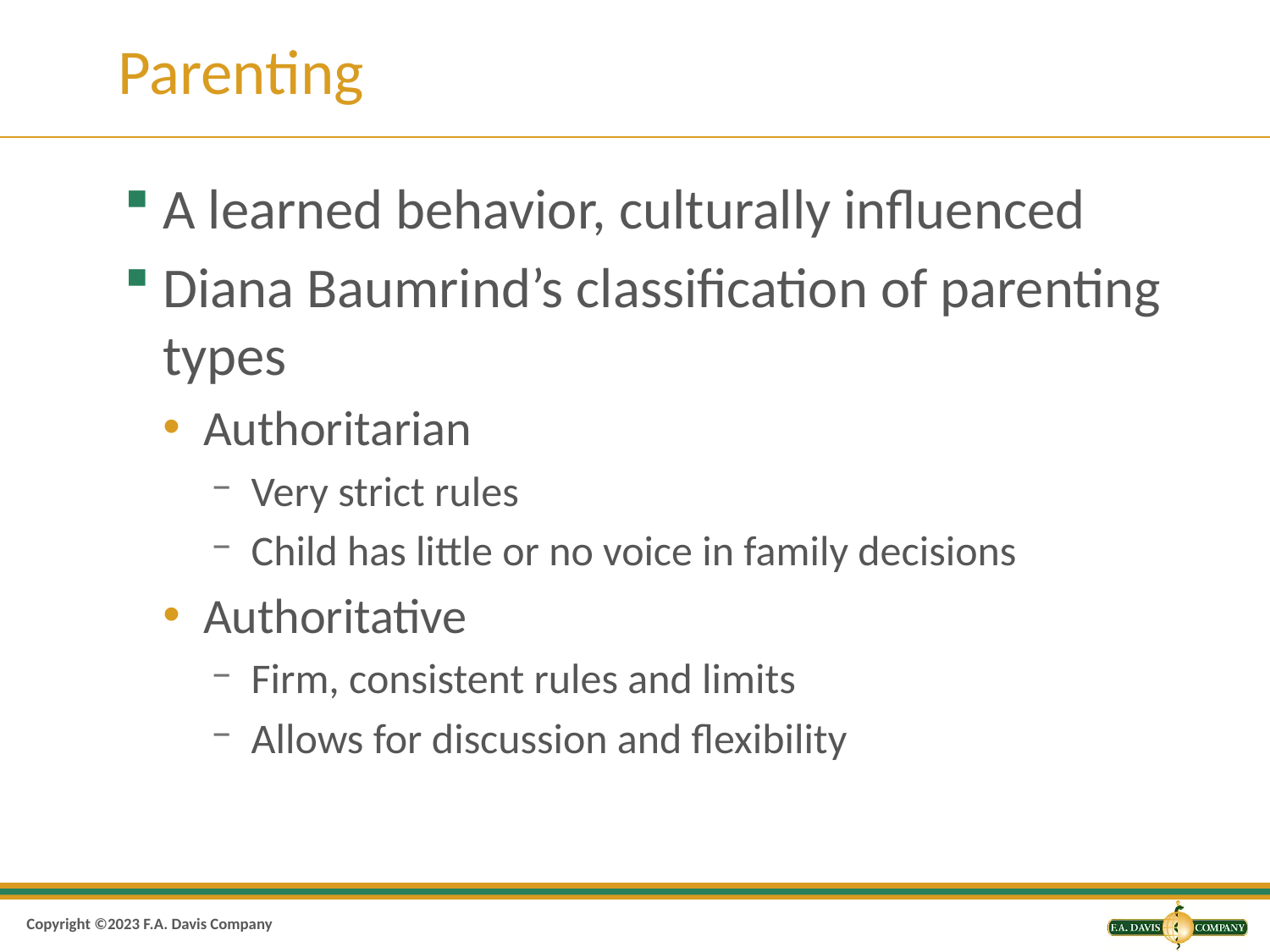

# Parenting
A learned behavior, culturally influenced
Diana Baumrind’s classification of parenting types
Authoritarian
Very strict rules
Child has little or no voice in family decisions
Authoritative
Firm, consistent rules and limits
Allows for discussion and flexibility